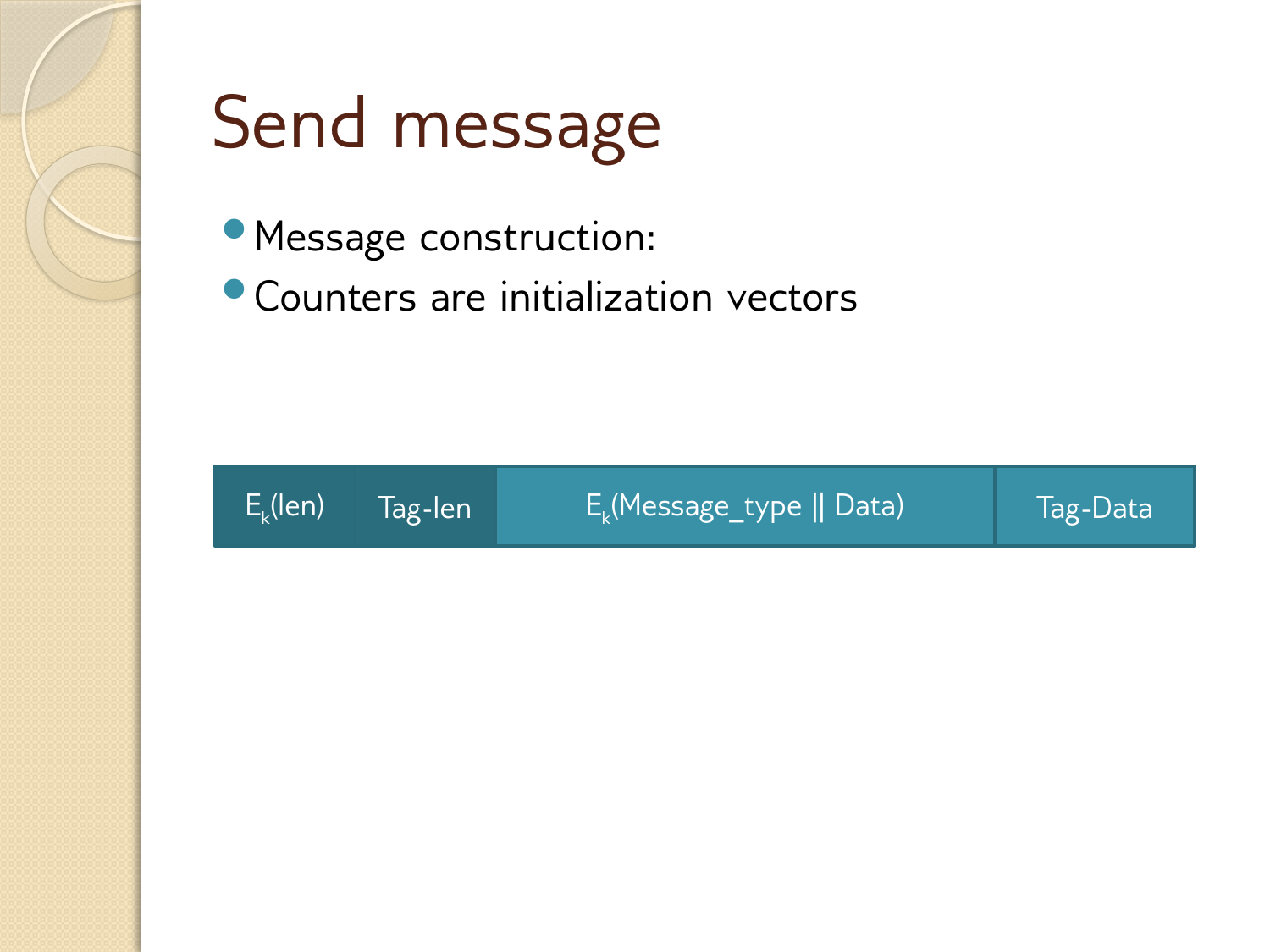

# Send message
Message construction:
Counters are initialization vectors
Ek(len)
Tag-len
Ek(Message_type || Data)
Tag-Data